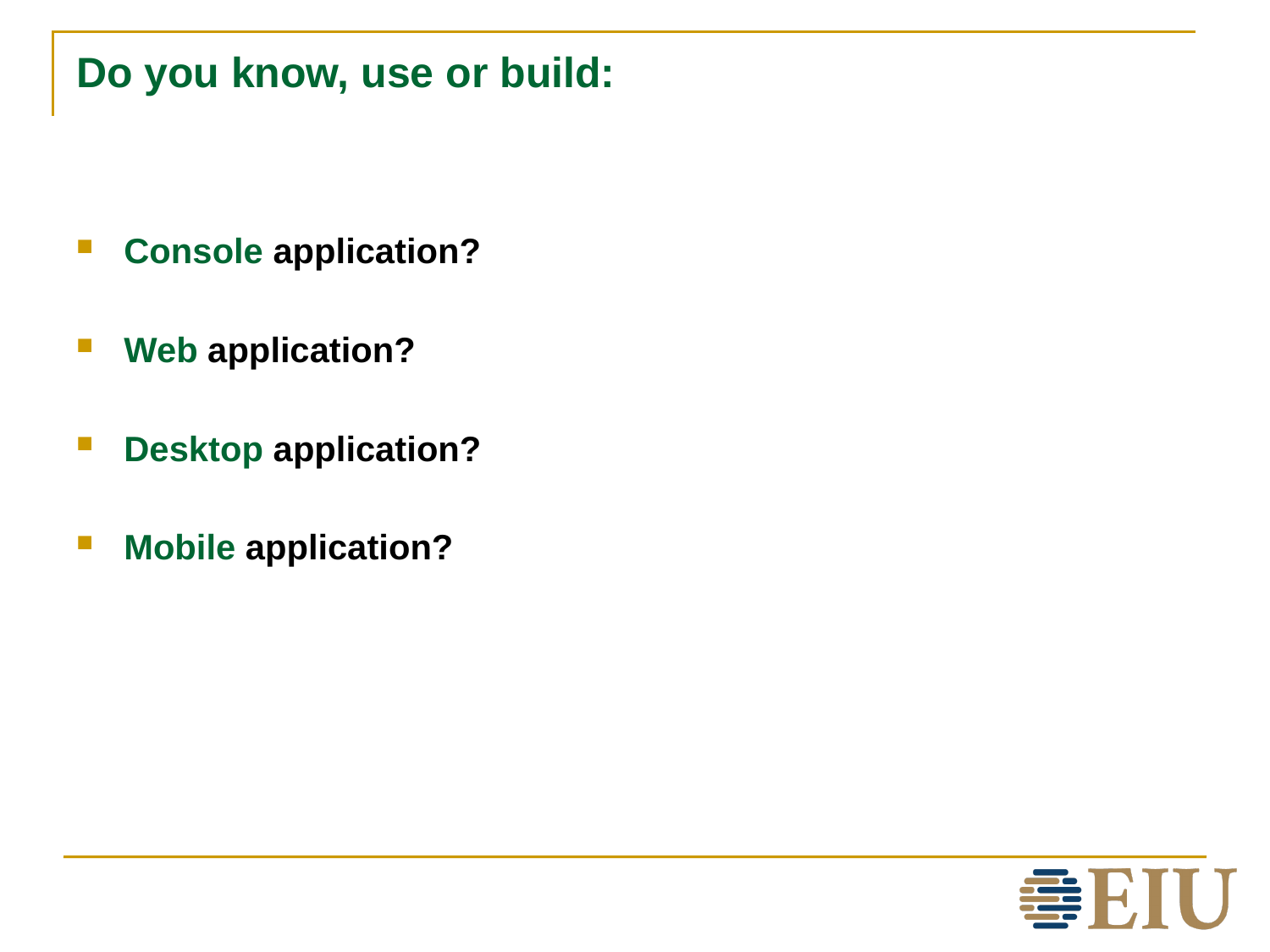

# Do you know, use or build:
Console application?

Web application?

Desktop application?

Mobile application?